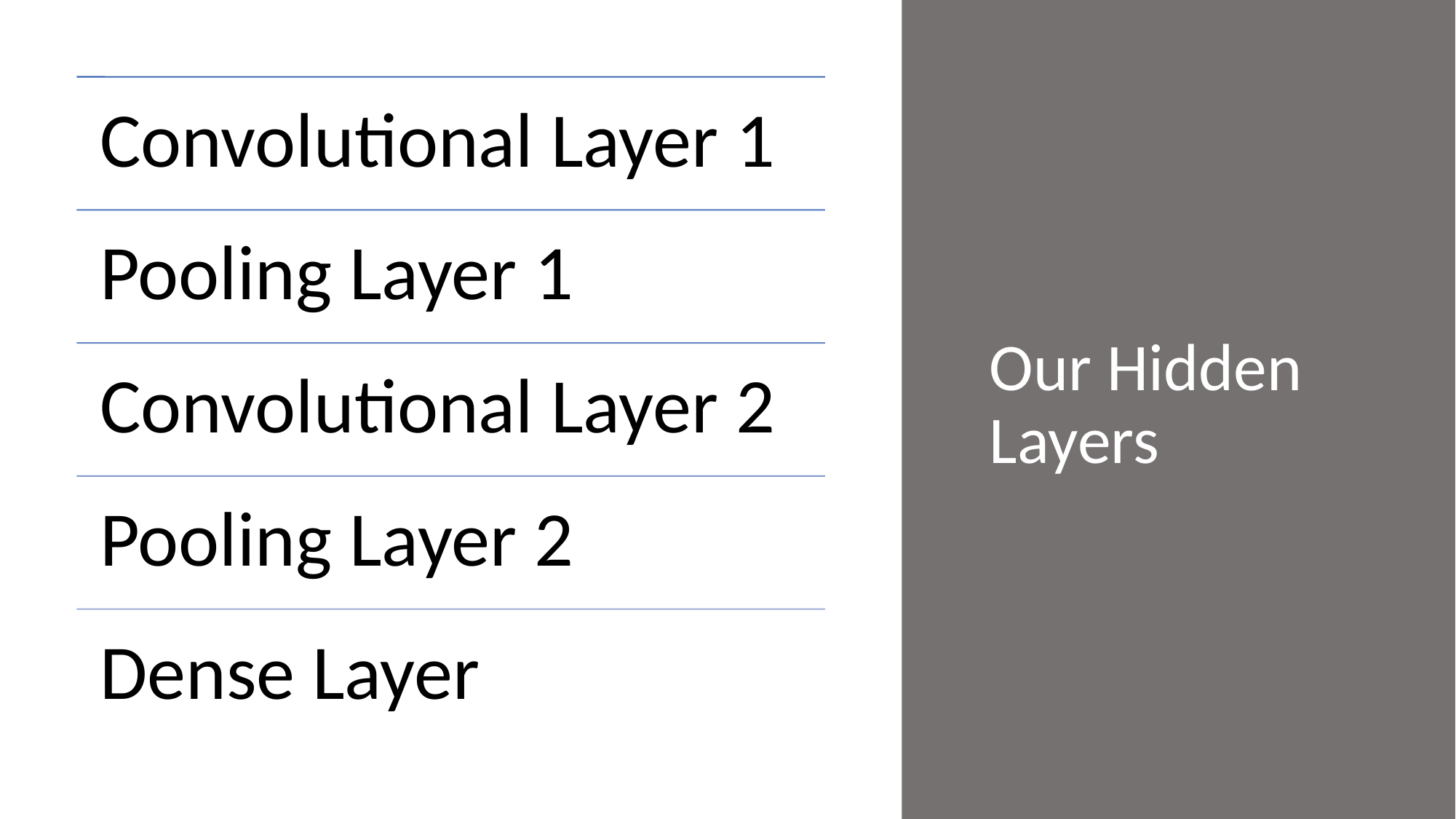

Convolutional Layer 1
Pooling Layer 1
Convolutional Layer 2
Pooling Layer 2
Dense Layer
# Our Hidden Layers